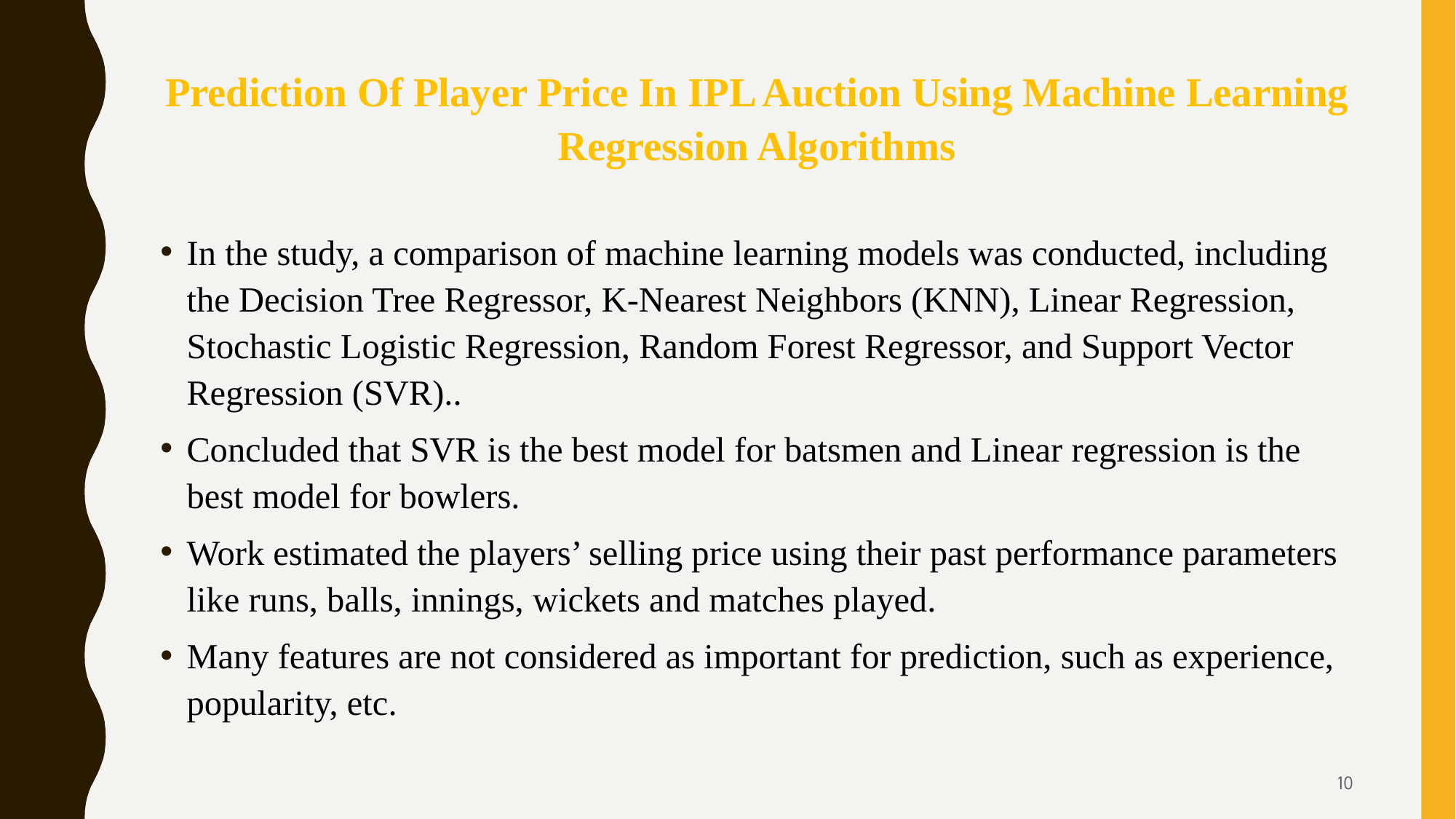

Prediction Of Player Price In IPL Auction Using Machine Learning Regression Algorithms

In the study, a comparison of machine learning models was conducted, including the Decision Tree Regressor, K-Nearest Neighbors (KNN), Linear Regression, Stochastic Logistic Regression, Random Forest Regressor, and Support Vector Regression (SVR)..
Concluded that SVR is the best model for batsmen and Linear regression is the best model for bowlers.
Work estimated the players’ selling price using their past performance parameters like runs, balls, innings, wickets and matches played.
Many features are not considered as important for prediction, such as experience, popularity, etc.
10